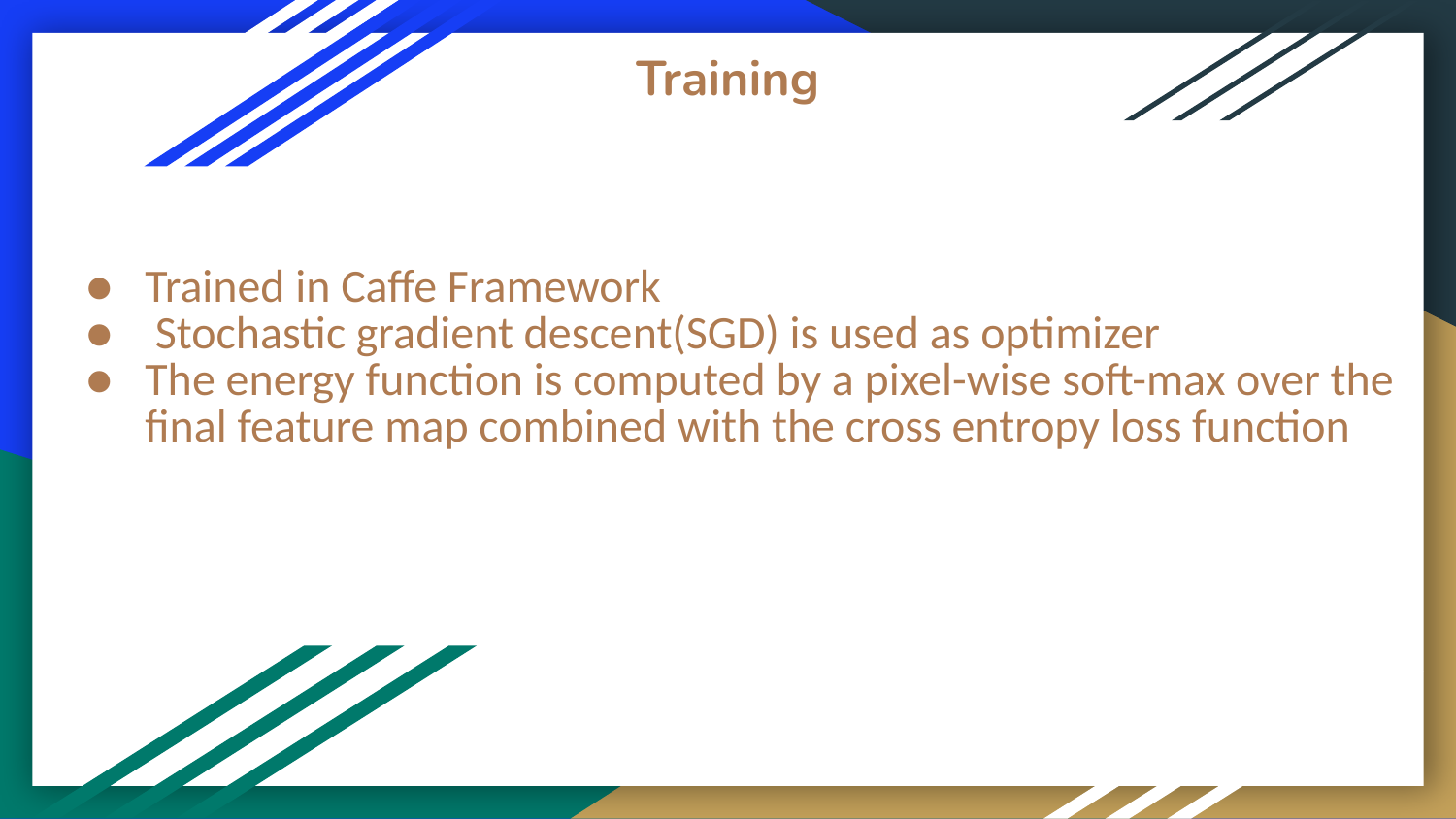

# Training
Trained in Caffe Framework
 Stochastic gradient descent(SGD) is used as optimizer
The energy function is computed by a pixel-wise soft-max over the final feature map combined with the cross entropy loss function